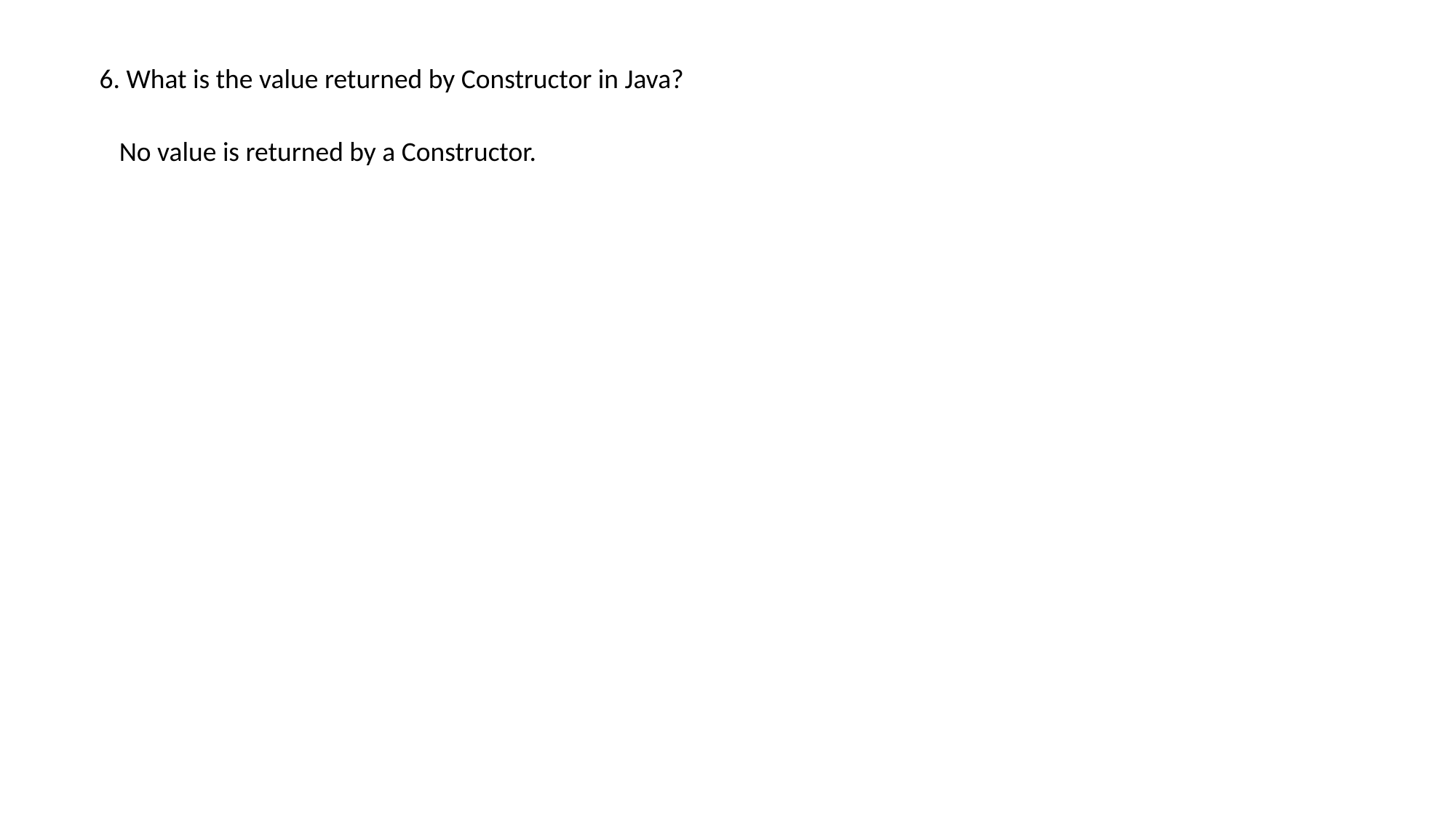

6. What is the value returned by Constructor in Java?
No value is returned by a Constructor.